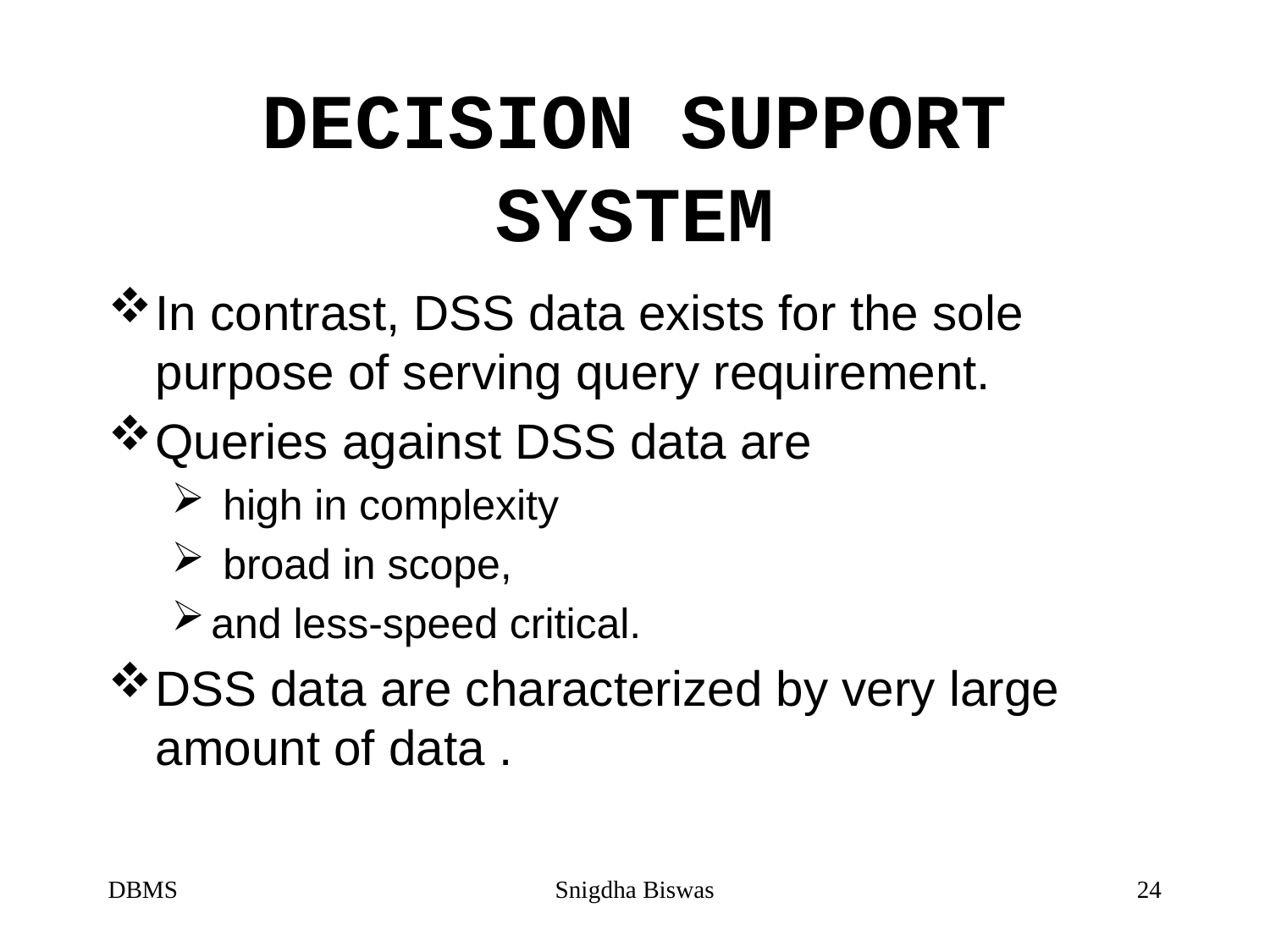

# DECISION SUPPORT SYSTEM
In contrast, DSS data exists for the sole purpose of serving query requirement.
Queries against DSS data are
 high in complexity
 broad in scope,
and less-speed critical.
DSS data are characterized by very large amount of data .
DBMS
Snigdha Biswas
24